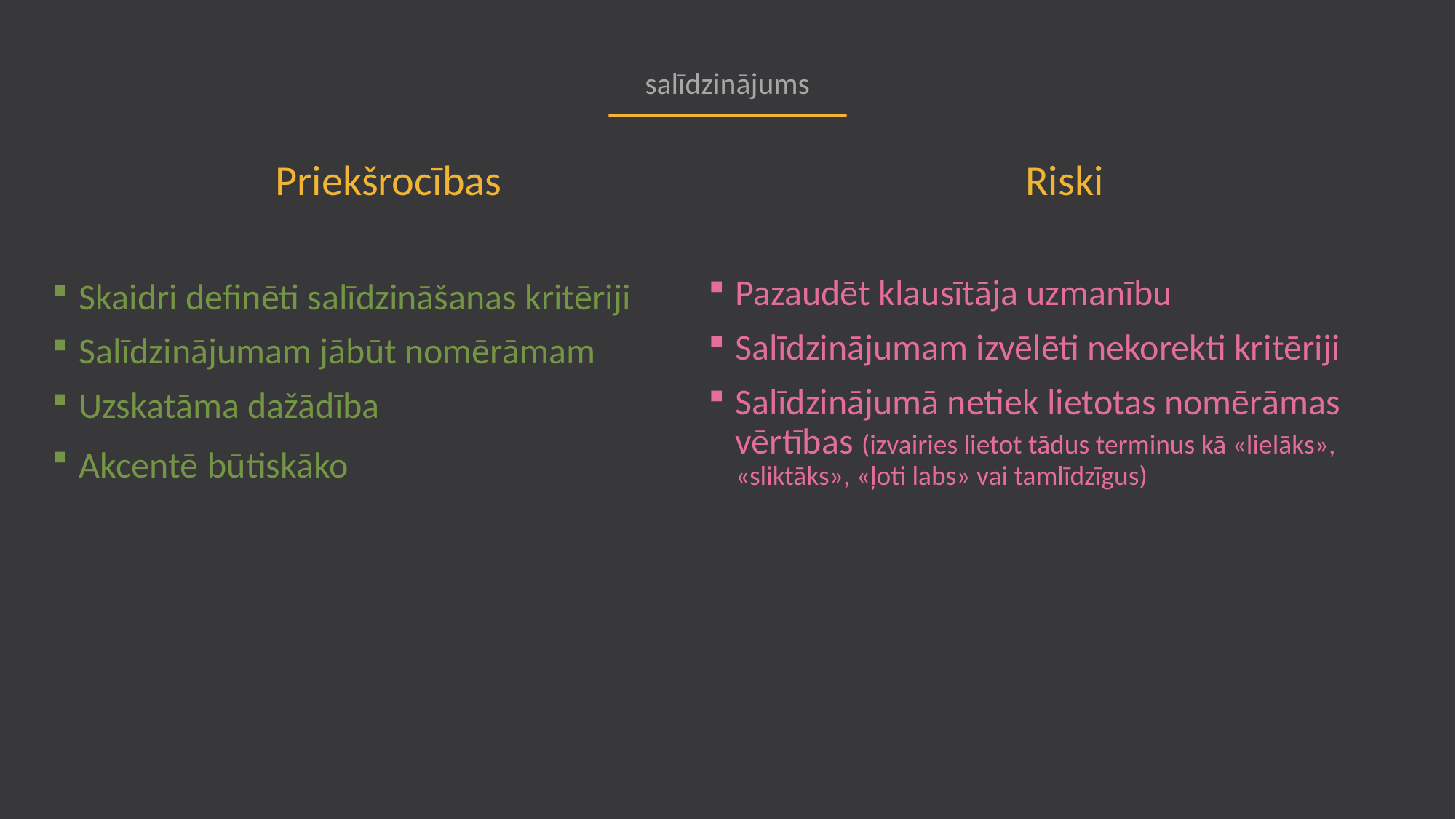

salīdzinājums

Priekšrocības
Skaidri definēti salīdzināšanas kritēriji
Salīdzinājumam jābūt nomērāmam
Uzskatāma dažādība
Akcentē būtiskāko

Riski

Pazaudēt klausītāja uzmanību
Salīdzinājumam izvēlēti nekorekti kritēriji
Salīdzinājumā netiek lietotas nomērāmas vērtības (izvairies lietot tādus terminus kā «lielāks», «sliktāks», «ļoti labs» vai tamlīdzīgus)